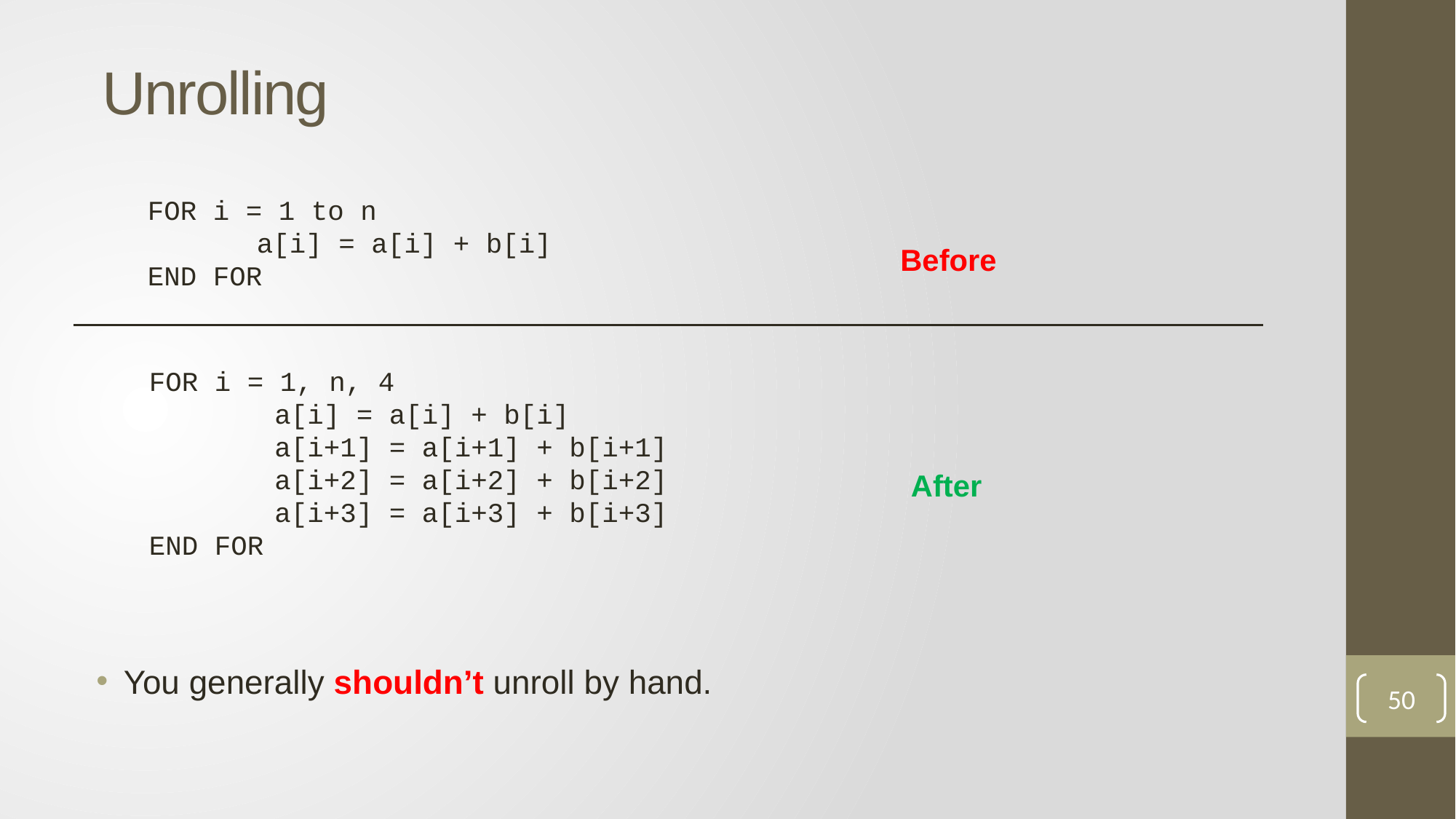

# Unrolling
FOR i = 1 to n
	a[i] = a[i] + b[i]
END FOR
Before
FOR i = 1, n, 4
	 a[i] = a[i] + b[i]
	 a[i+1] = a[i+1] + b[i+1]
	 a[i+2] = a[i+2] + b[i+2]
	 a[i+3] = a[i+3] + b[i+3]
END FOR
After
You generally shouldn’t unroll by hand.
50